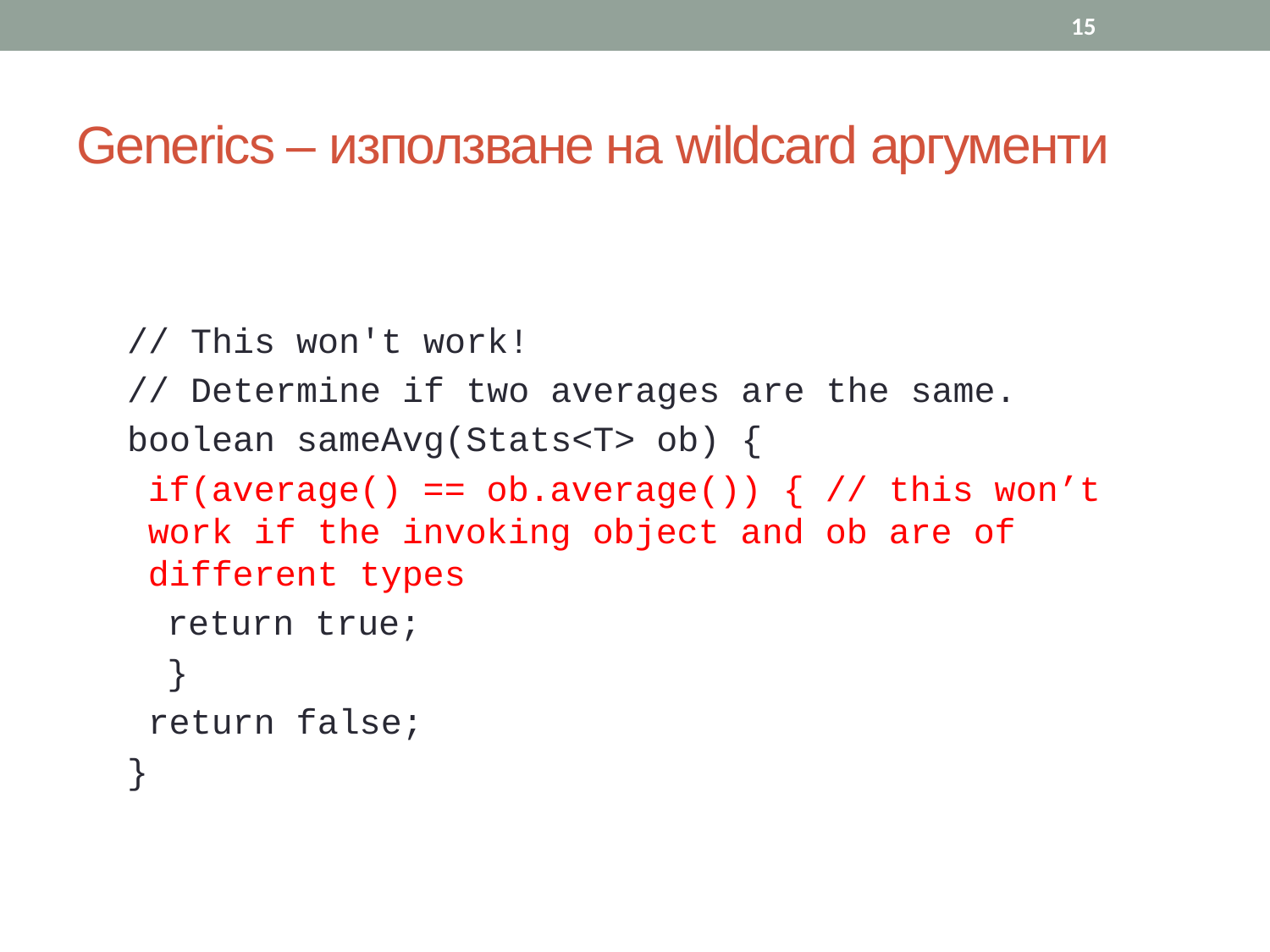

15
# Generics – използване на wildcard аргументи
// This won't work!
// Determine if two averages are the same.
boolean sameAvg(Stats<T> ob) {
if(average() == ob.average()) { // this won’t work if the invoking object and ob are of different types
return true;
}
return false;
}